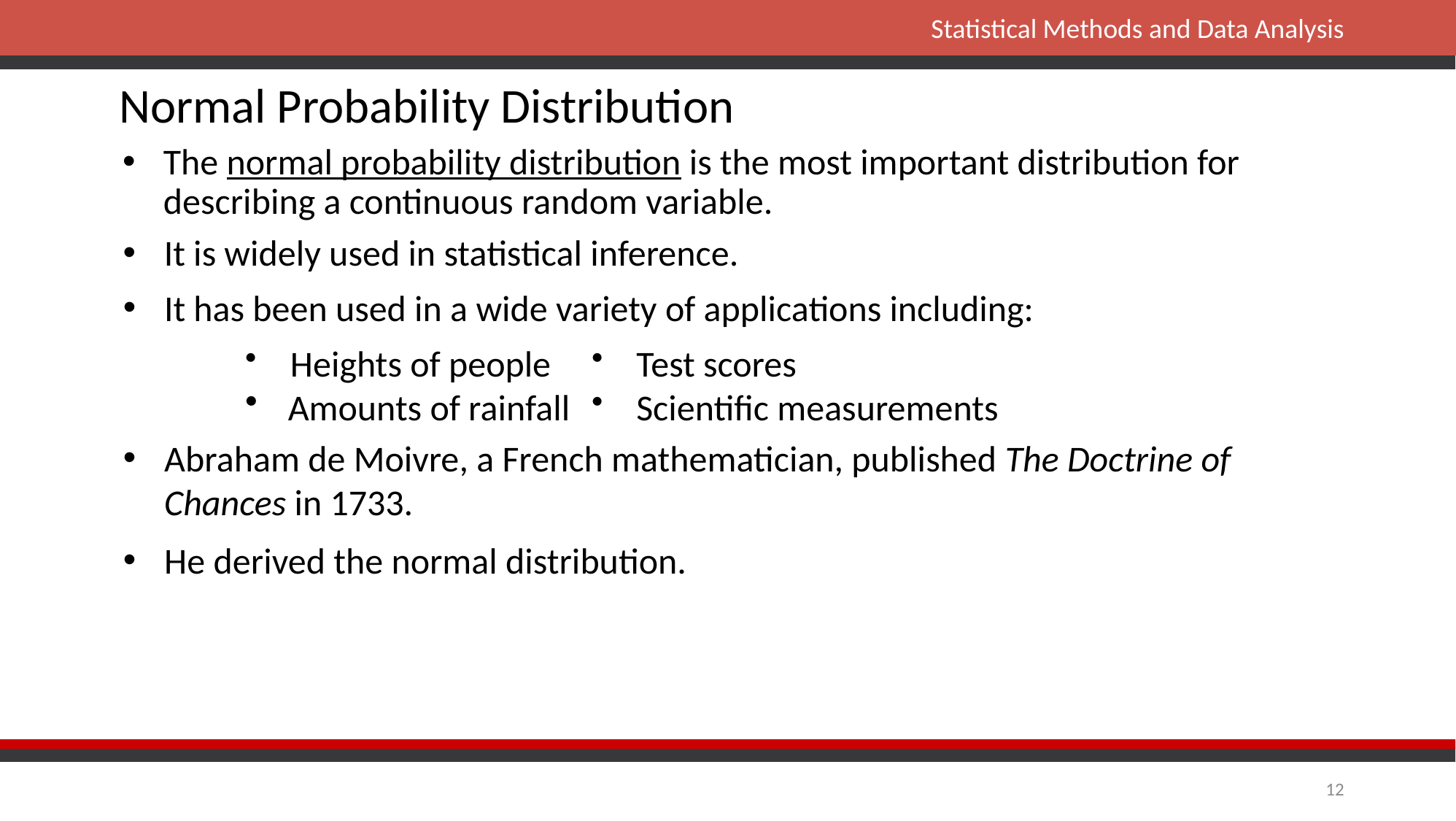

# Normal Probability Distribution
The normal probability distribution is the most important distribution for describing a continuous random variable.
It is widely used in statistical inference.
It has been used in a wide variety of applications including:
  Heights of people
  Amounts of rainfall
  Test scores
  Scientific measurements
Abraham de Moivre, a French mathematician, published The Doctrine of Chances in 1733.
He derived the normal distribution.
12